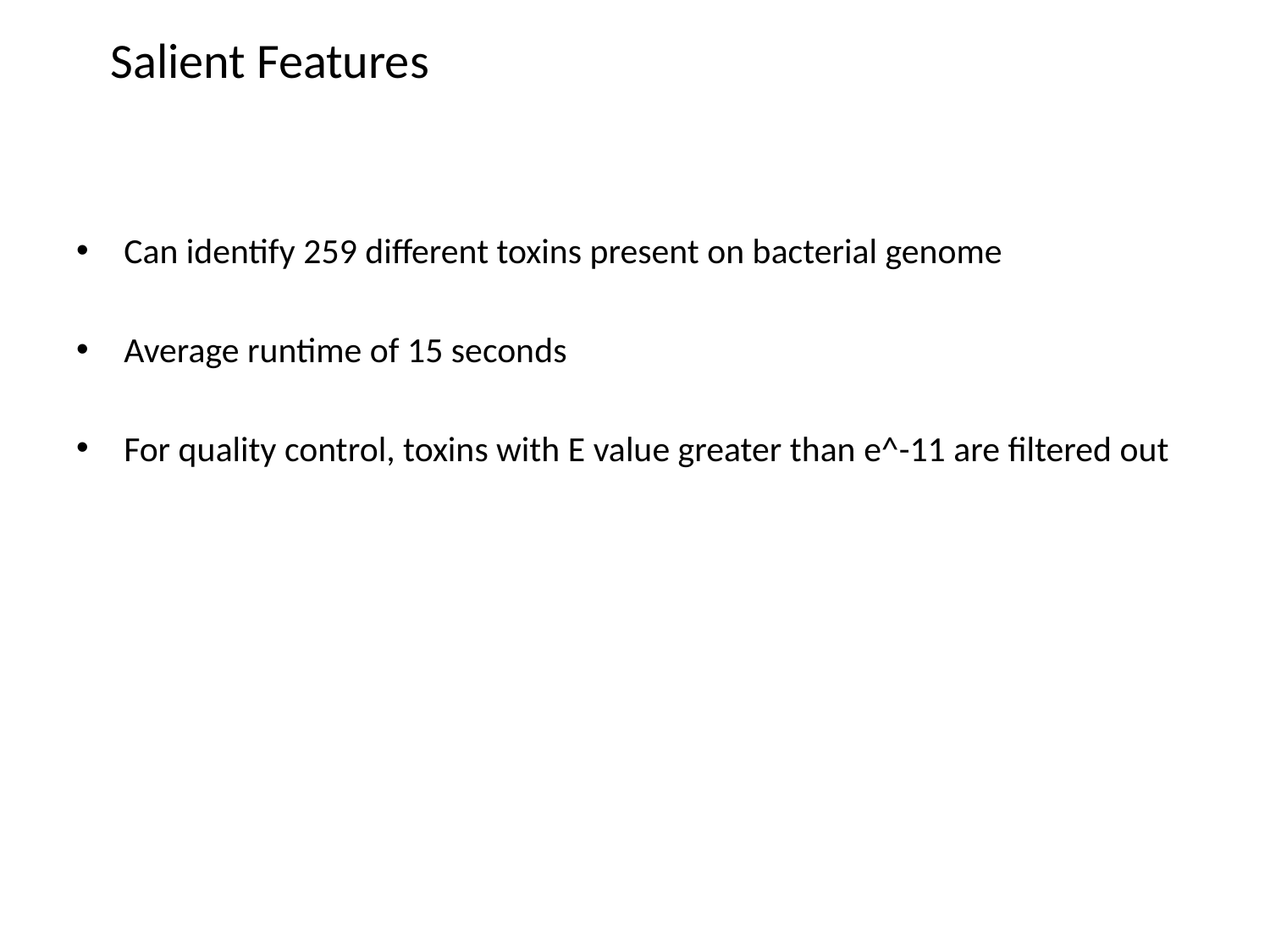

# Salient Features
Can identify 259 different toxins present on bacterial genome

Average runtime of 15 seconds

For quality control, toxins with E value greater than e^-11 are filtered out